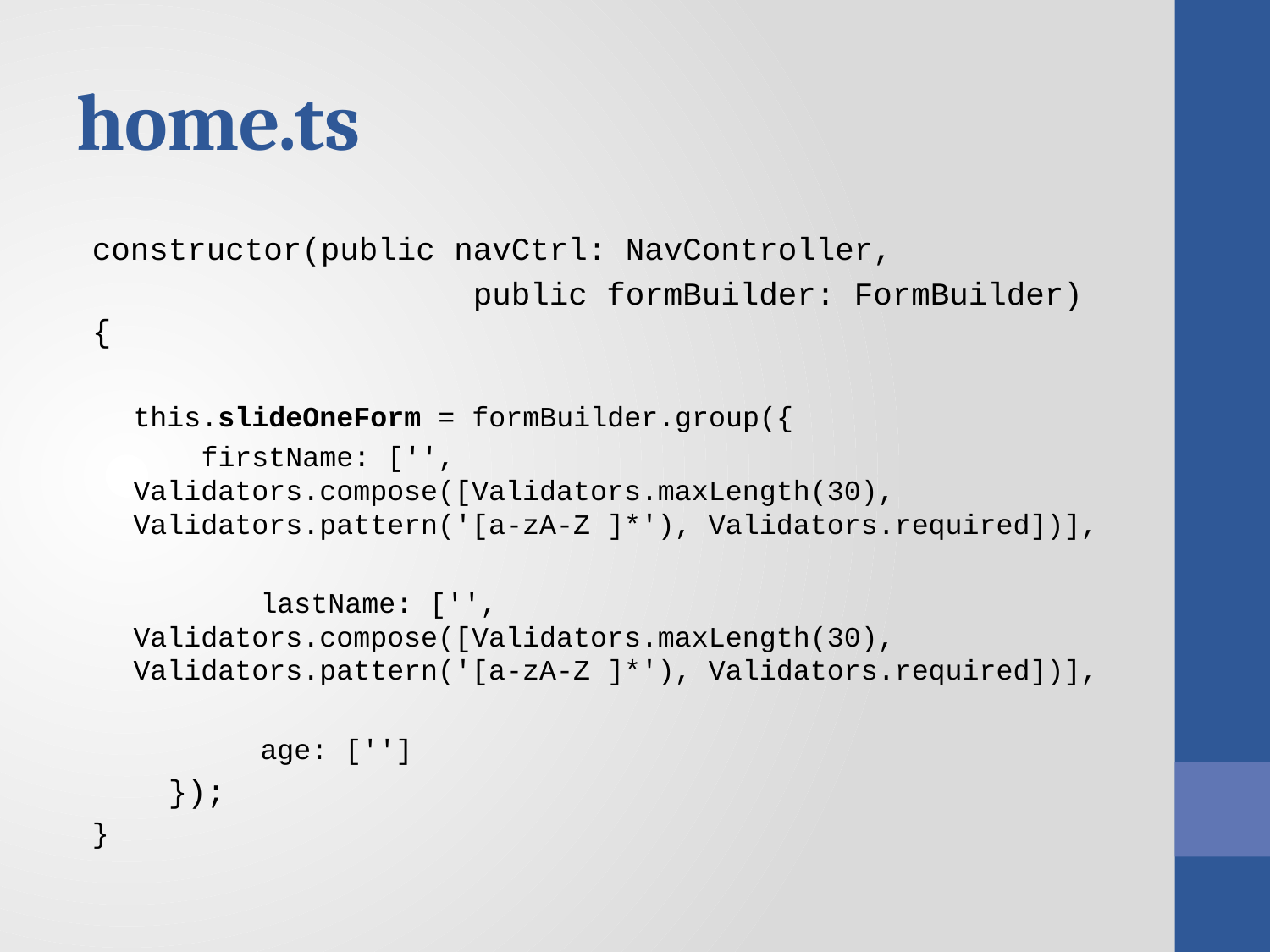

# home.ts
constructor(public navCtrl: NavController,
			public formBuilder: FormBuilder) {

this.slideOneForm = formBuilder.group({
    firstName: ['', Validators.compose([Validators.maxLength(30), Validators.pattern('[a-zA-Z ]*'), Validators.required])],

	lastName: ['', Validators.compose([Validators.maxLength(30), Validators.pattern('[a-zA-Z ]*'), Validators.required])],

	age: ['']
    });
}